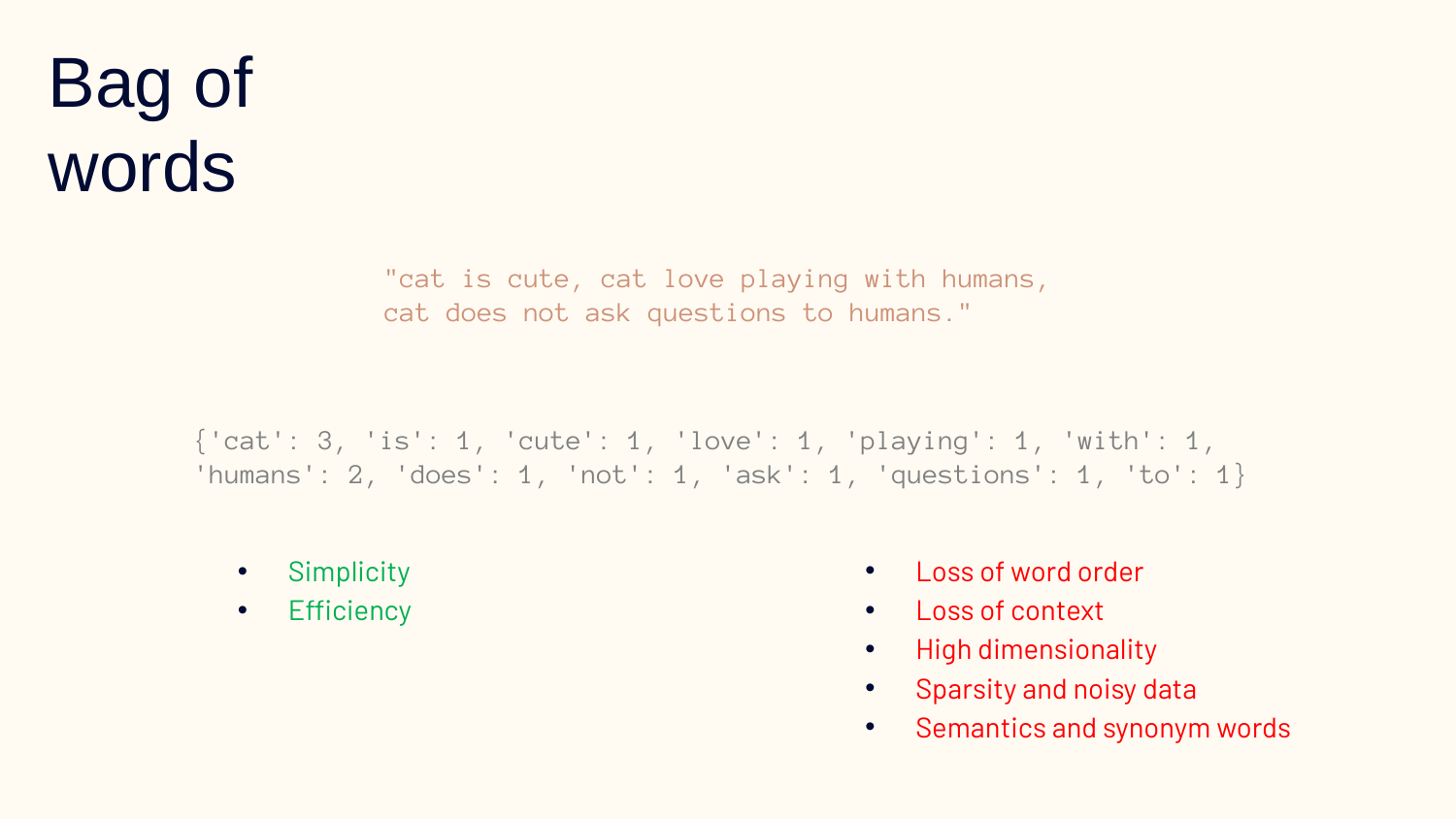

# Bag of words
"cat is cute, cat love playing with humans, cat does not ask questions to humans."
{'cat': 3, 'is': 1, 'cute': 1, 'love': 1, 'playing': 1, 'with': 1, 'humans': 2, 'does': 1, 'not': 1, 'ask': 1, 'questions': 1, 'to': 1}
Simplicity
Efficiency
Loss of word order
Loss of context
High dimensionality
Sparsity and noisy data
Semantics and synonym words